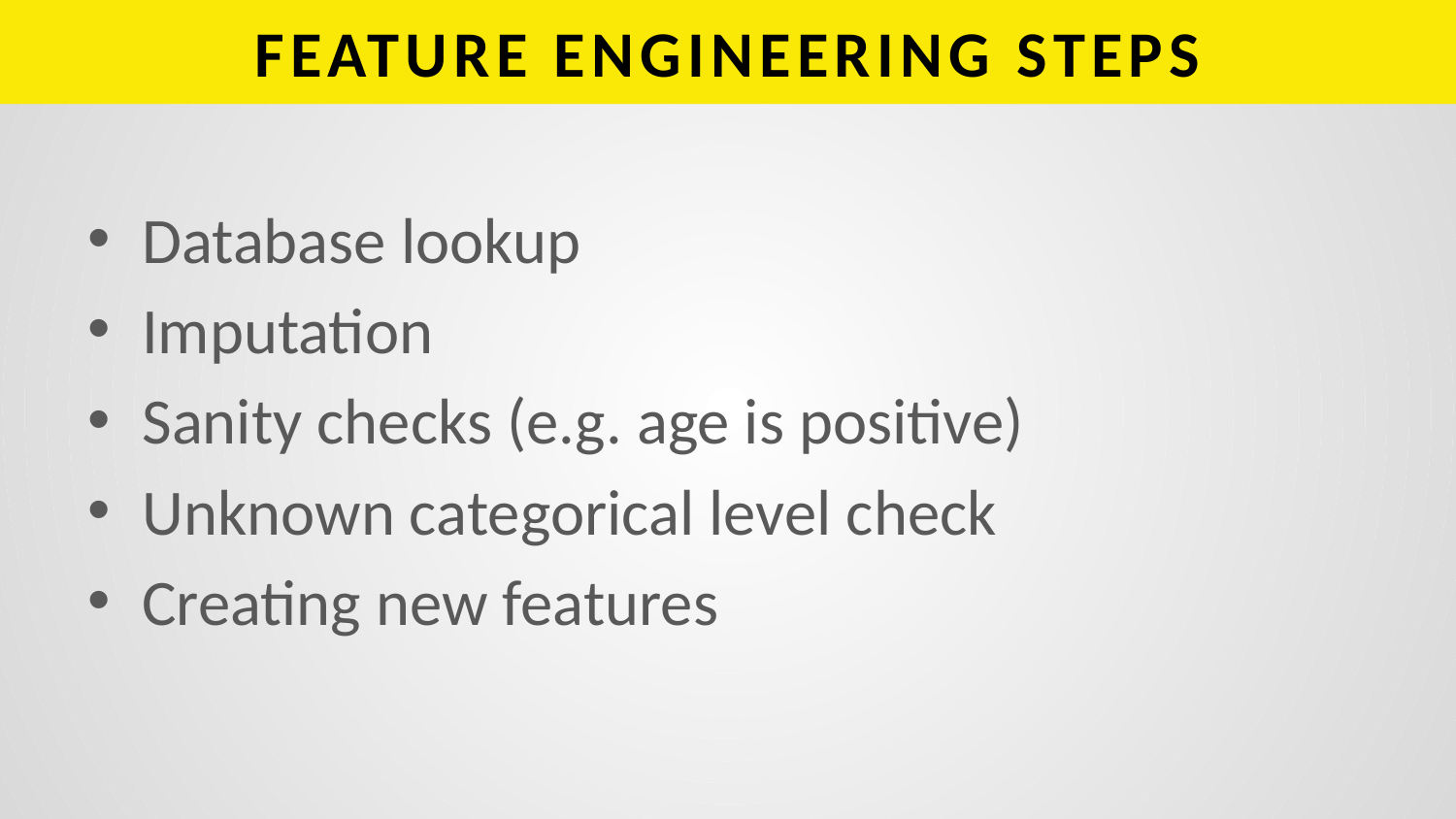

# FEATURE ENGINEERING STEPS
Database lookup
Imputation
Sanity checks (e.g. age is positive)
Unknown categorical level check
Creating new features